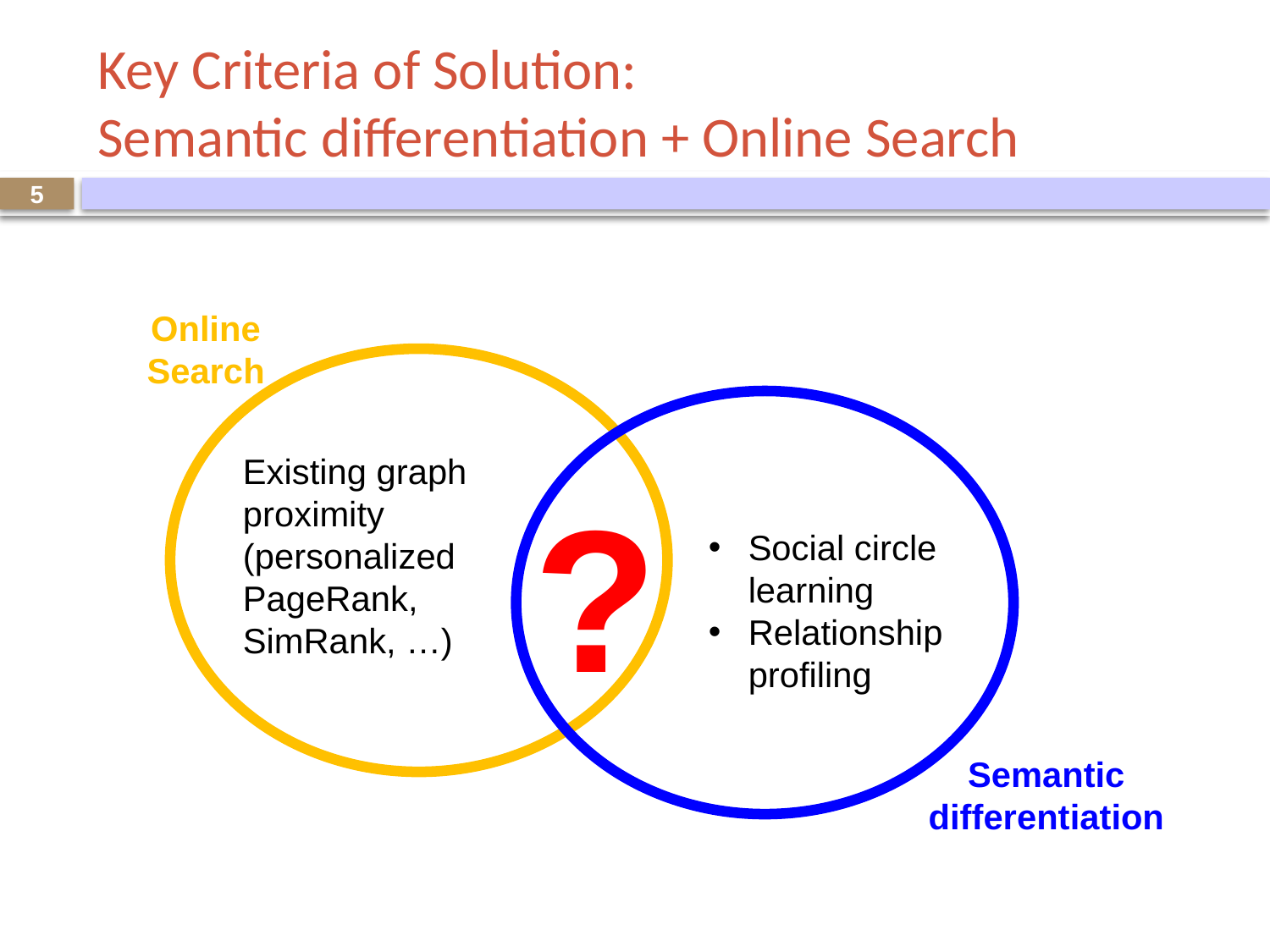

# Key Criteria of Solution: Semantic differentiation + Online Search
5
Online Search

Existing graph proximity (personalized PageRank, SimRank, …)

Social circle learning
Relationship profiling
Semantic differentiation
?